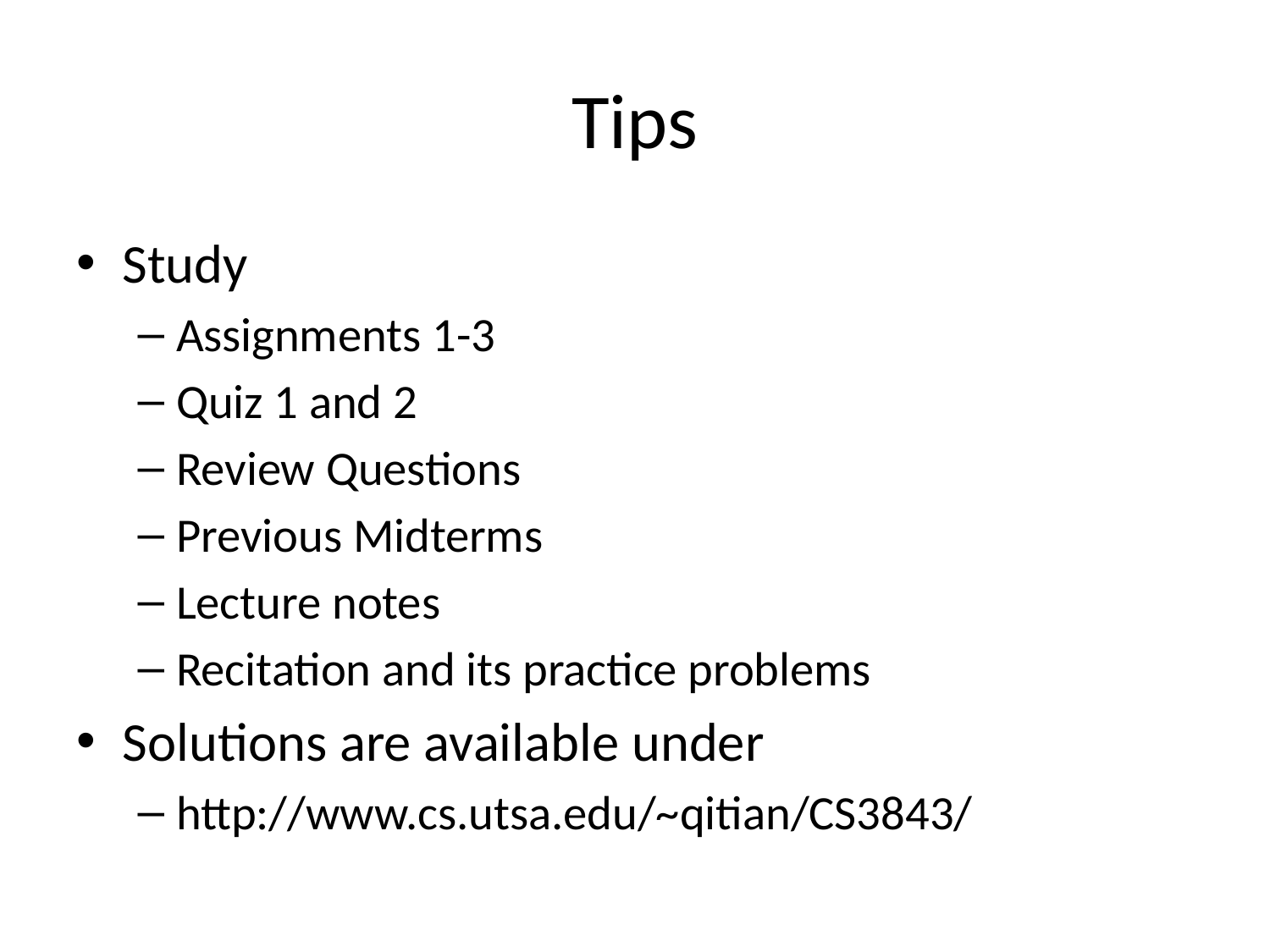

# Tips
Study
Assignments 1-3
Quiz 1 and 2
Review Questions
Previous Midterms
Lecture notes
Recitation and its practice problems
Solutions are available under
http://www.cs.utsa.edu/~qitian/CS3843/